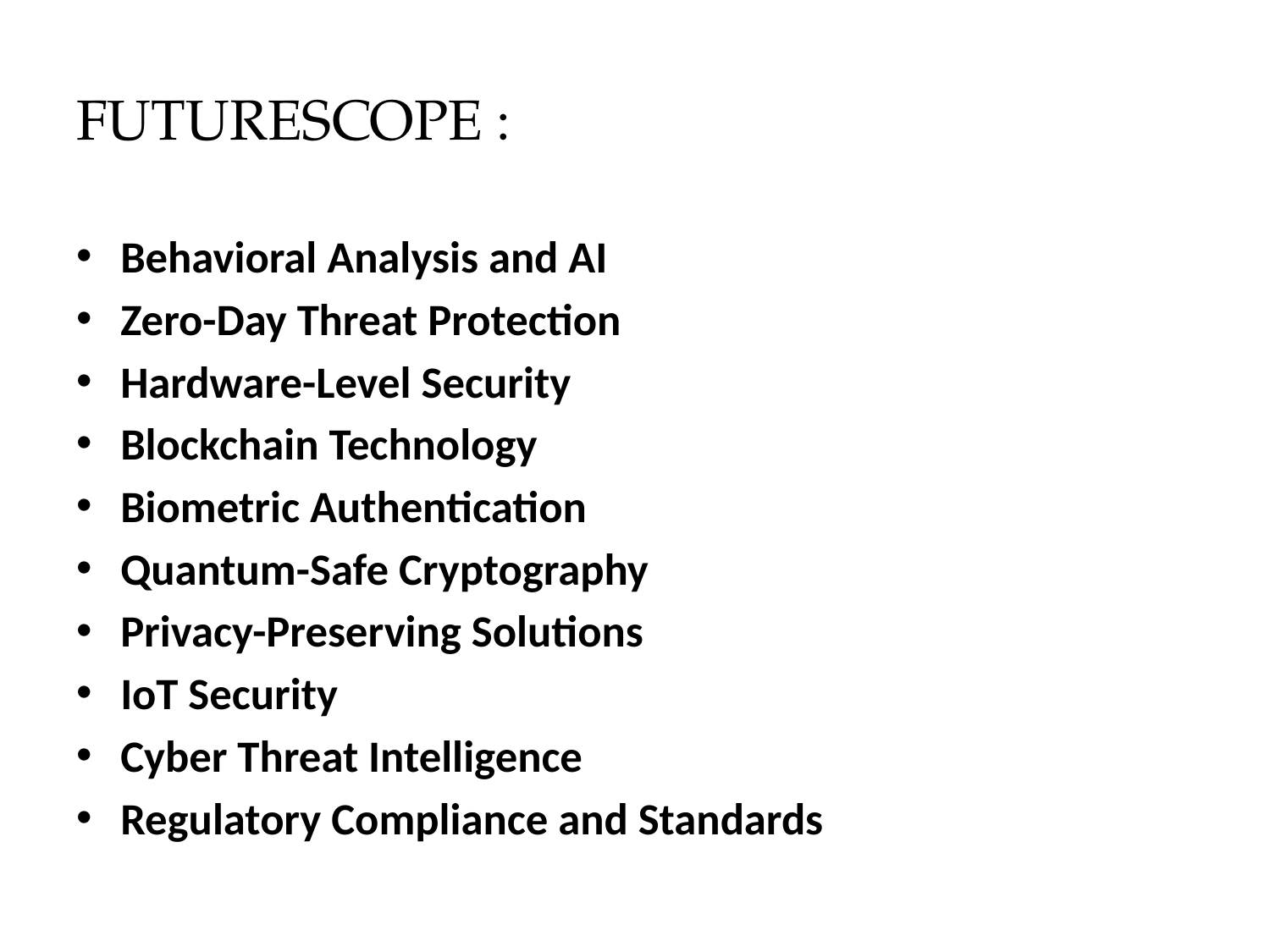

# FUTURESCOPE :
Behavioral Analysis and AI
Zero-Day Threat Protection
Hardware-Level Security
Blockchain Technology
Biometric Authentication
Quantum-Safe Cryptography
Privacy-Preserving Solutions
IoT Security
Cyber Threat Intelligence
Regulatory Compliance and Standards